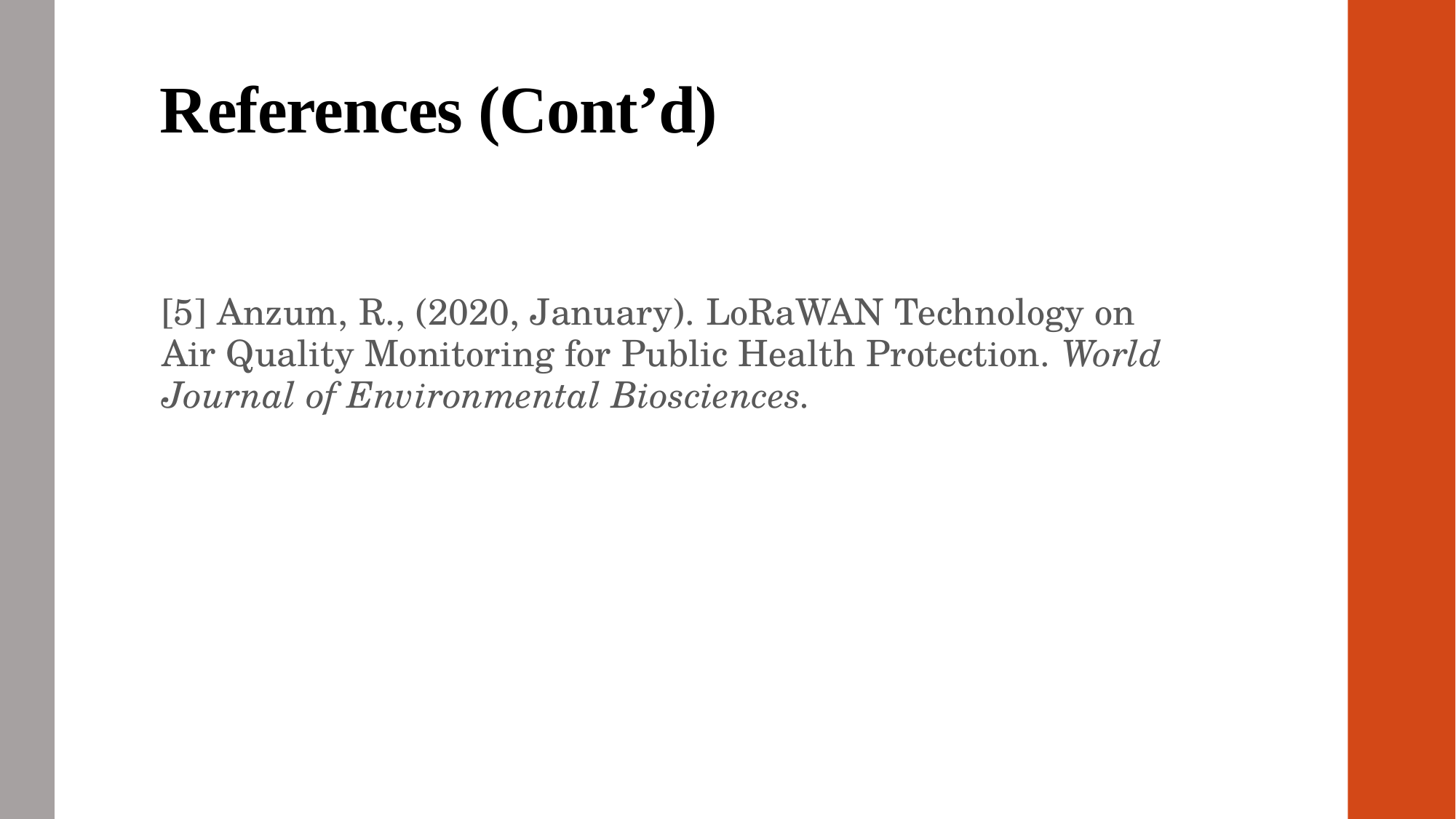

# References (Cont’d)

[5] Anzum, R., (2020, January). LoRaWAN Technology on Air Quality Monitoring for Public Health Protection. World Journal of Environmental Biosciences.